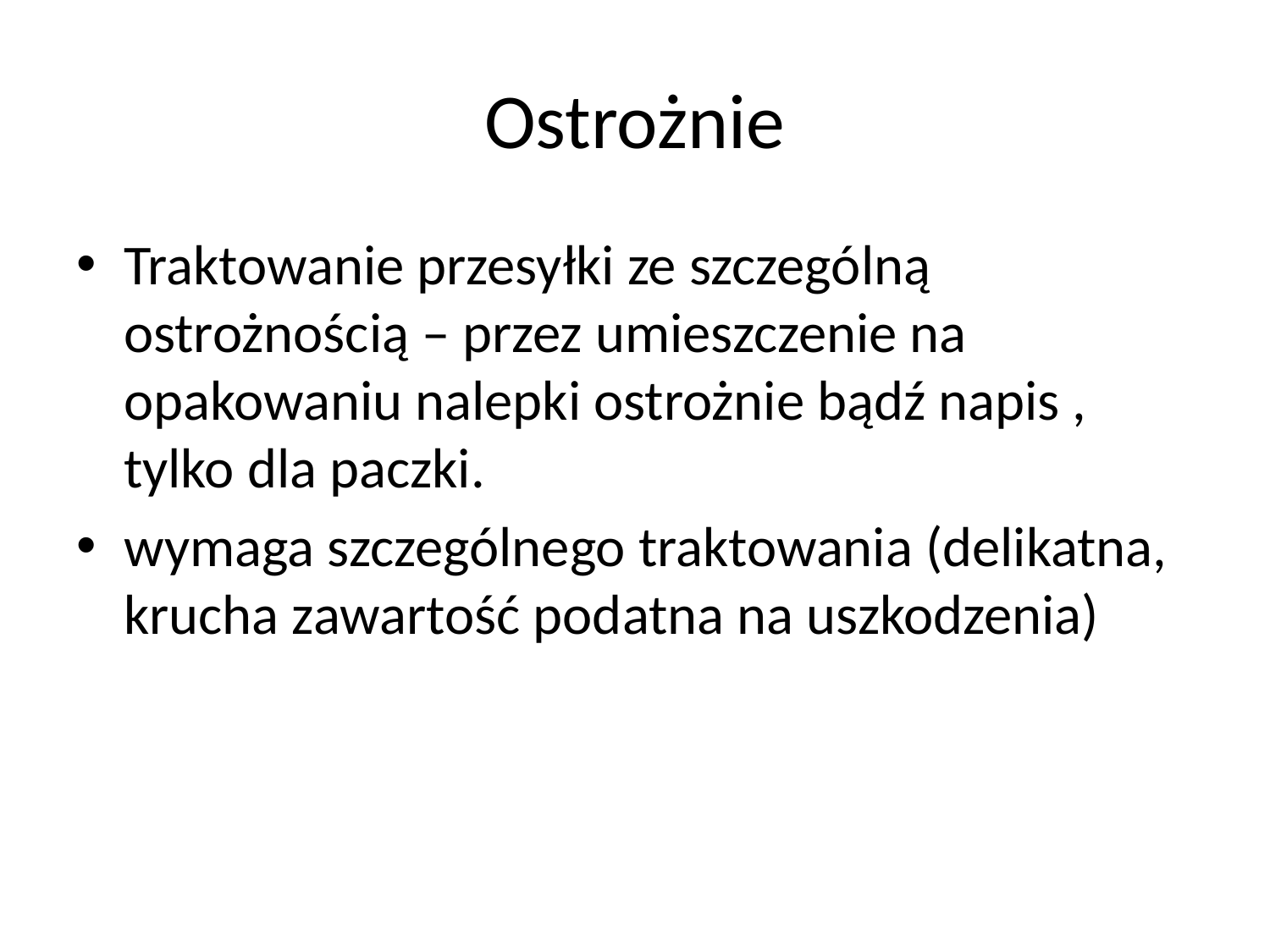

# Ostrożnie
Traktowanie przesyłki ze szczególną ostrożnością – przez umieszczenie na opakowaniu nalepki ostrożnie bądź napis , tylko dla paczki.
wymaga szczególnego traktowania (delikatna, krucha zawartość podatna na uszkodzenia)